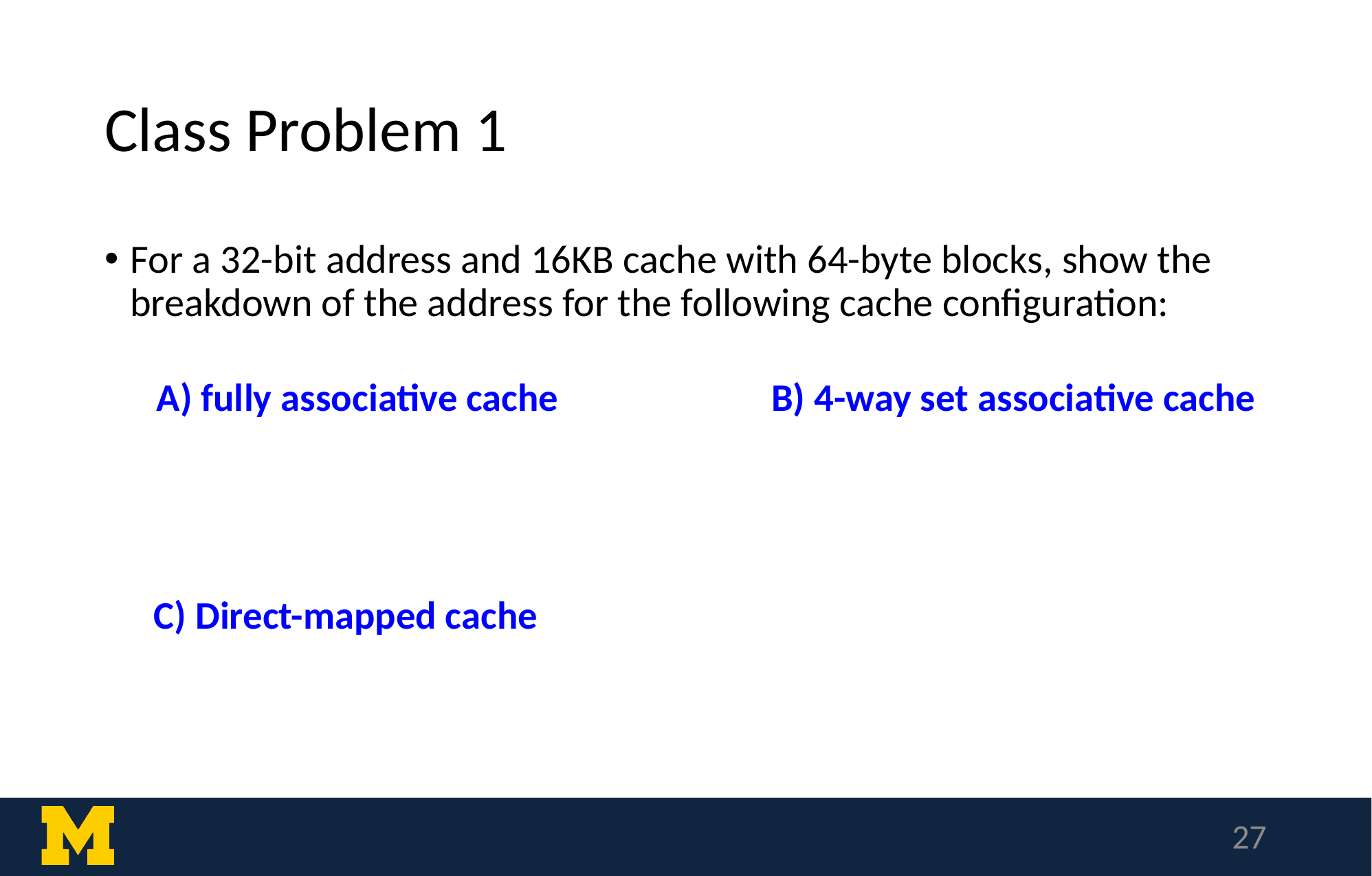

# Class Problem 1
For a 32-bit address and 16KB cache with 64-byte blocks, show the breakdown of the address for the following cache configuration:

A) fully associative cache

B) 4-way set associative cache

C) Direct-mapped cache

27